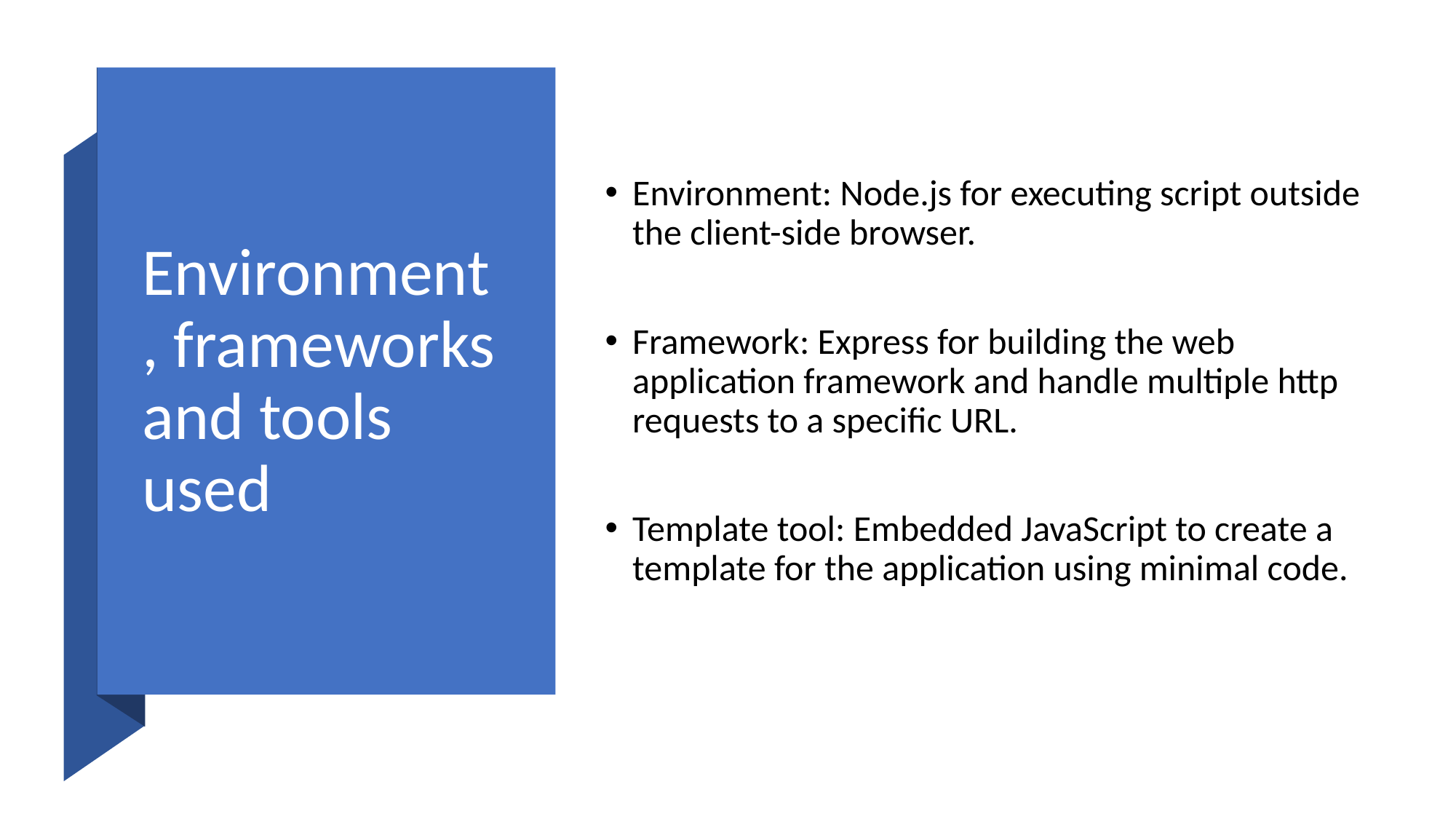

# Environment, frameworks and tools used
Environment: Node.js for executing script outside the client-side browser.

Framework: Express for building the web application framework and handle multiple http requests to a specific URL.

Template tool: Embedded JavaScript to create a template for the application using minimal code.